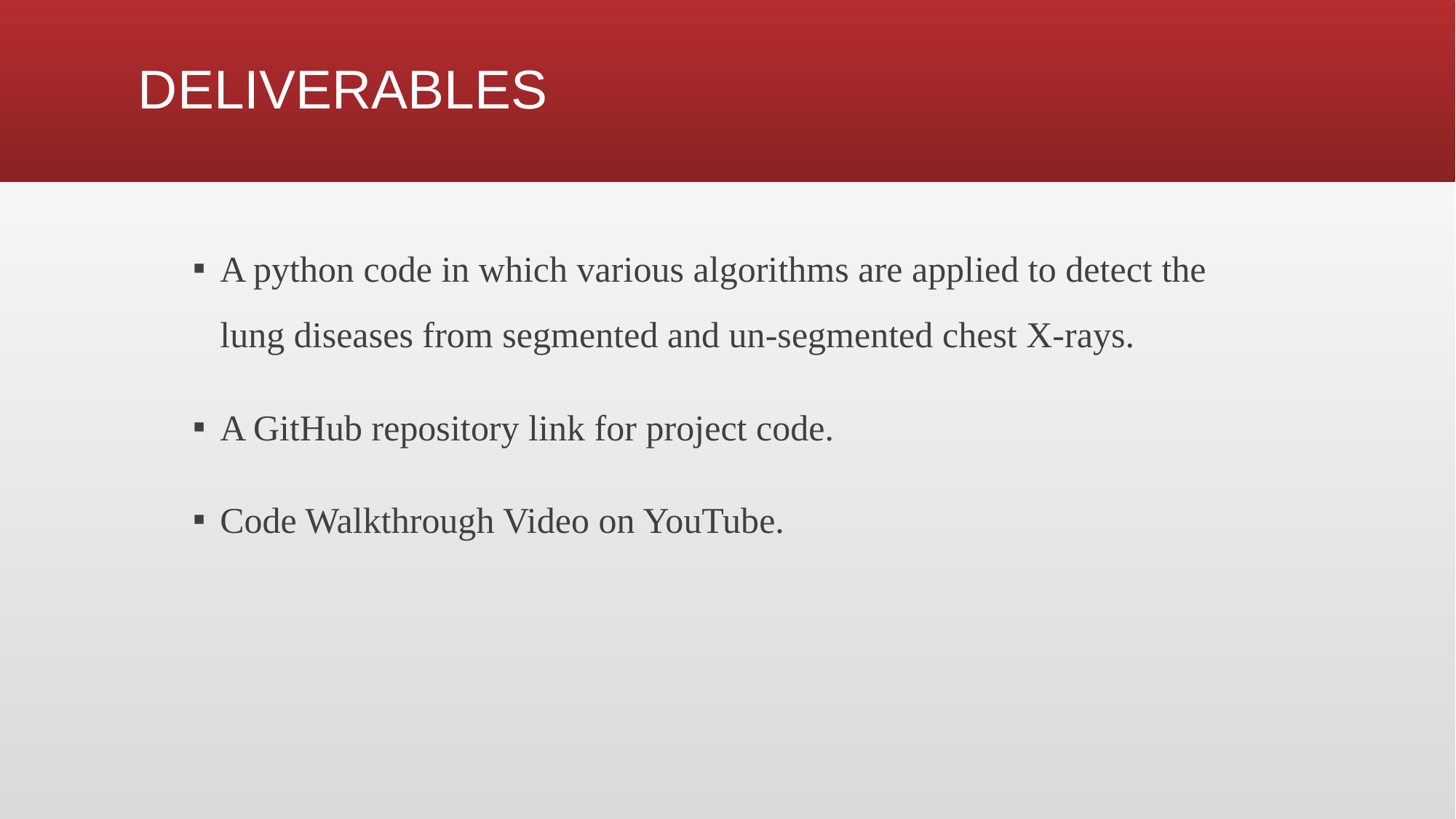

# DELIVERABLES
A python code in which various algorithms are applied to detect the lung diseases from segmented and un-segmented chest X-rays.
A GitHub repository link for project code.
Code Walkthrough Video on YouTube.